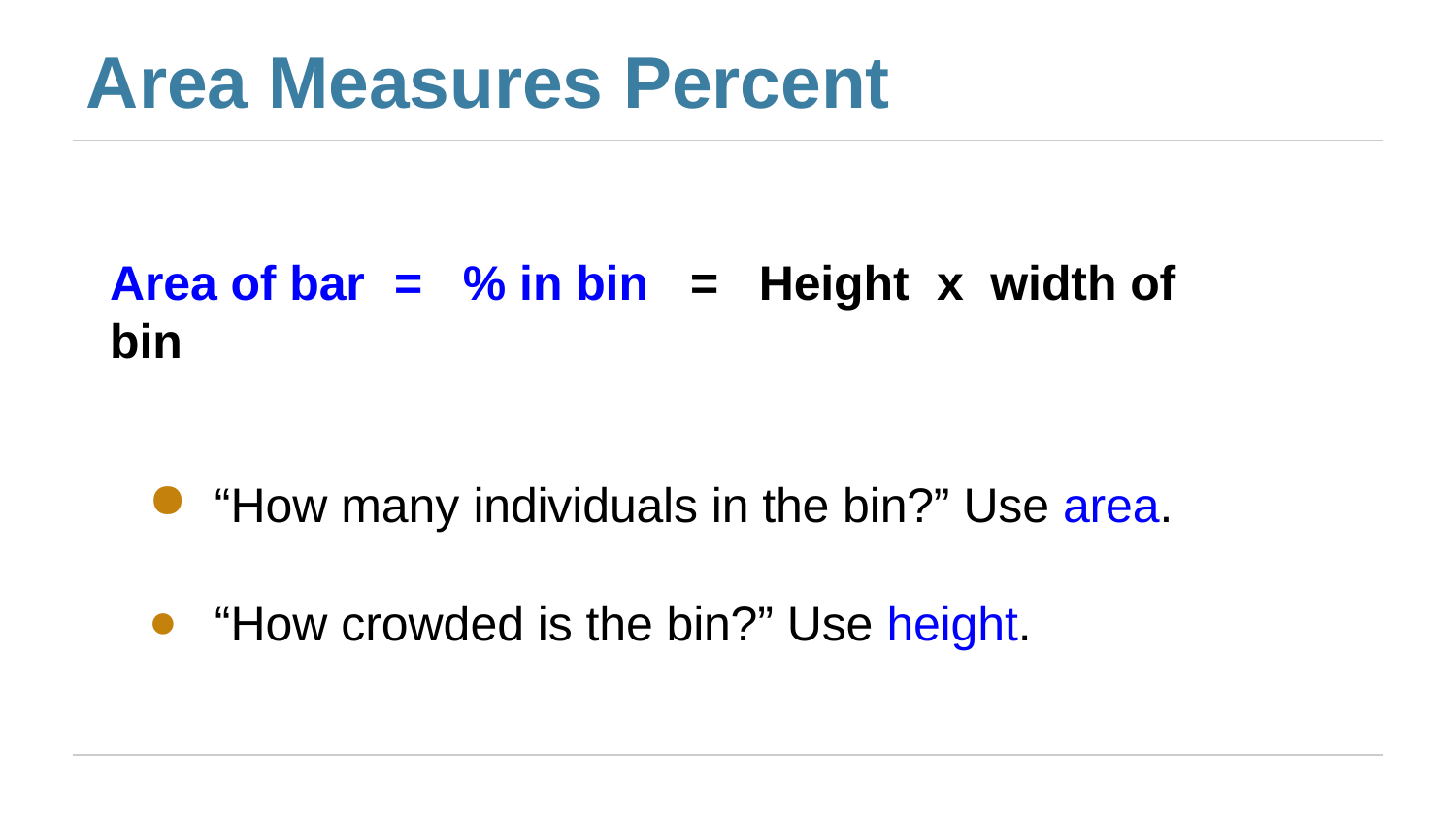

# Area Measures Percent
Area of bar	=	% in bin	=	Height	x	width of bin

“How many individuals in the bin?” Use area.

“How crowded is the bin?” Use height.